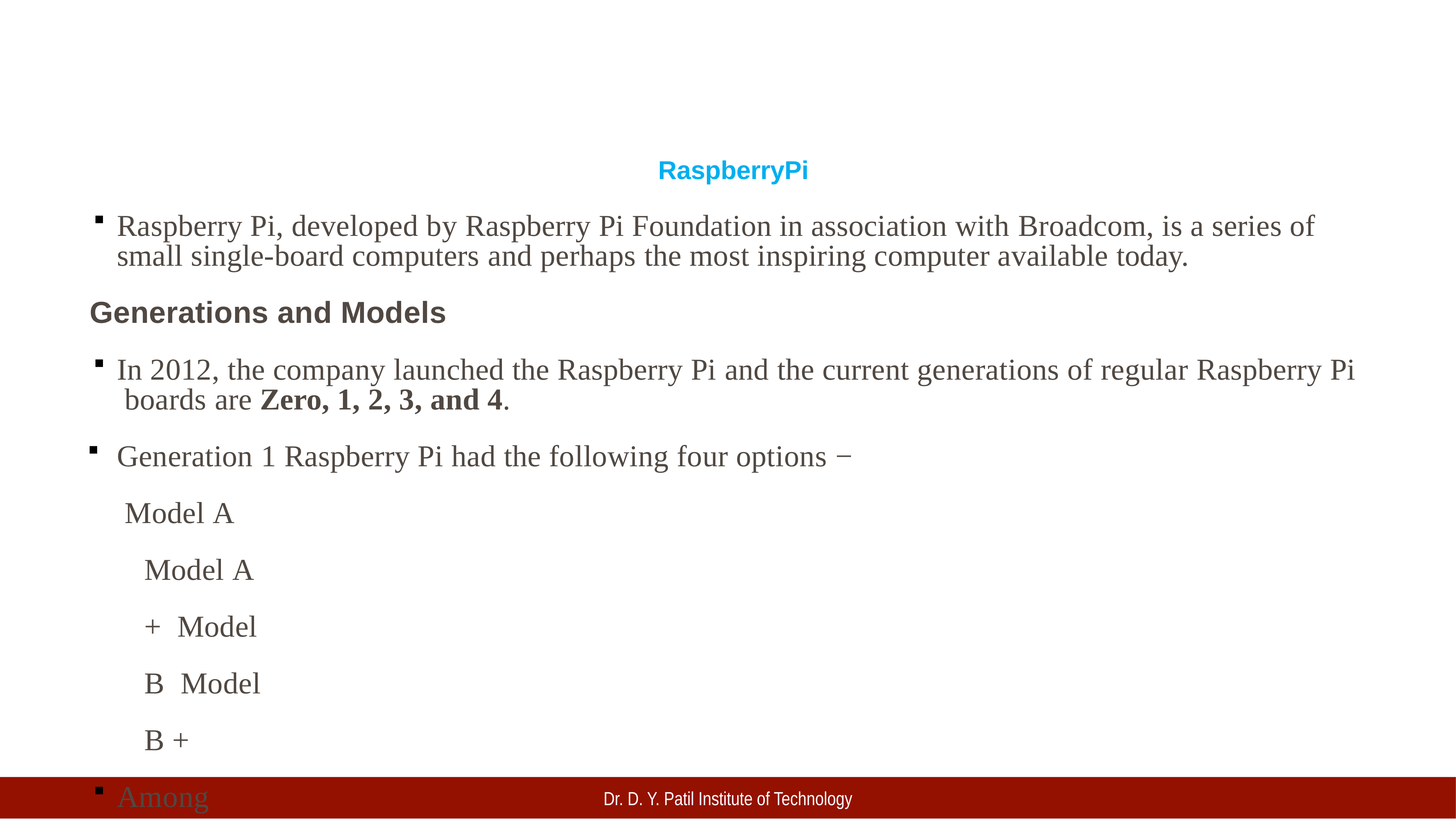

#
RaspberryPi

Raspberry Pi, developed by Raspberry Pi Foundation in association with Broadcom, is a series of  small single-board computers and perhaps the most inspiring computer available today.
Generations and Models
In 2012, the company launched the Raspberry Pi and the current generations of regular Raspberry Pi  boards are Zero, 1, 2, 3, and 4.
Generation 1 Raspberry Pi had the following four options −  Model A
Model A +  Model B  Model B +
Among these models, the Raspberry Pi B models are the original credit-card sized format.